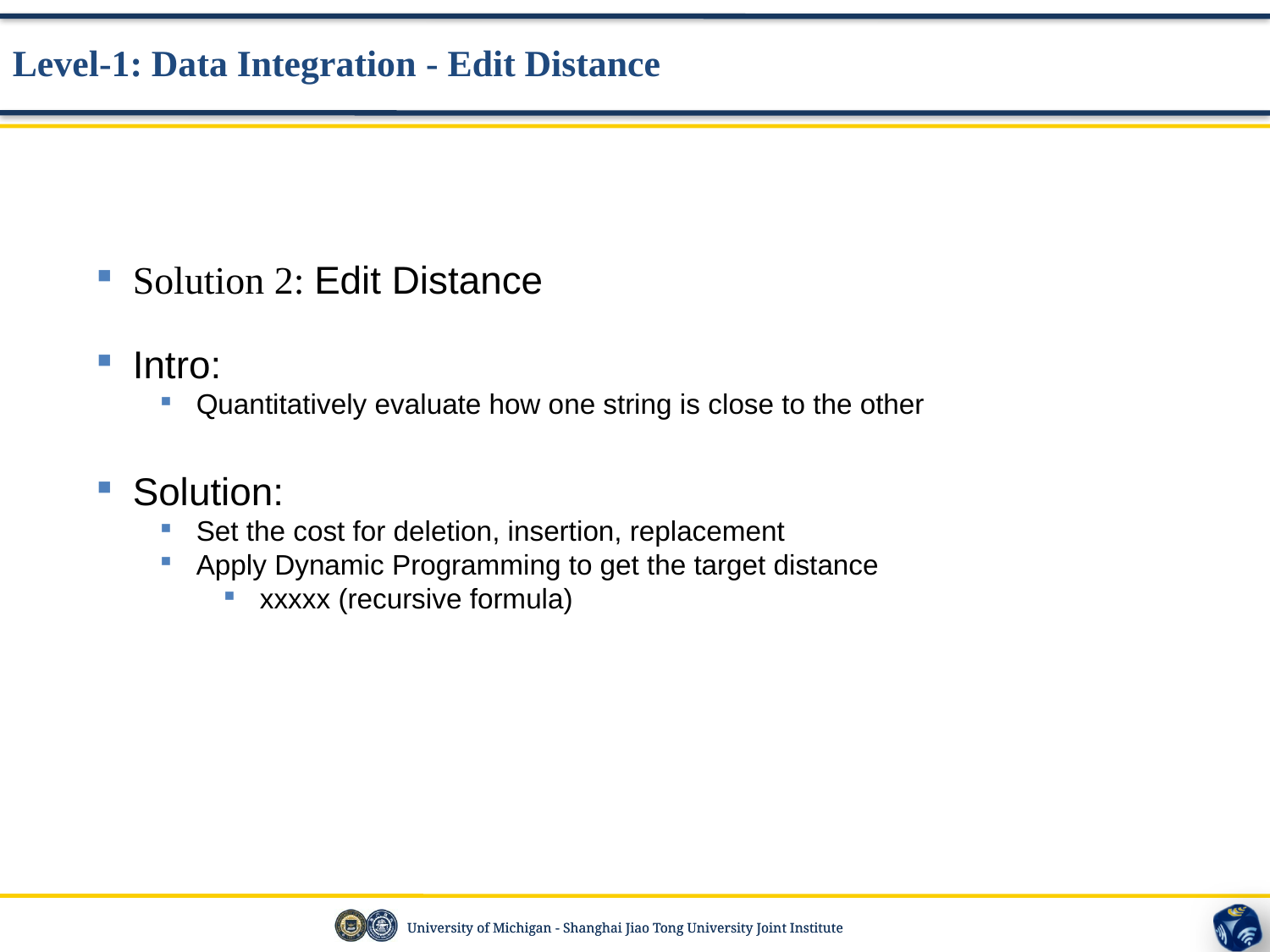

Level-1: Data Integration - Edit Distance
Solution 2: Edit Distance

Intro:
Quantitatively evaluate how one string is close to the other

Solution:
Set the cost for deletion, insertion, replacement
Apply Dynamic Programming to get the target distance
xxxxx (recursive formula)